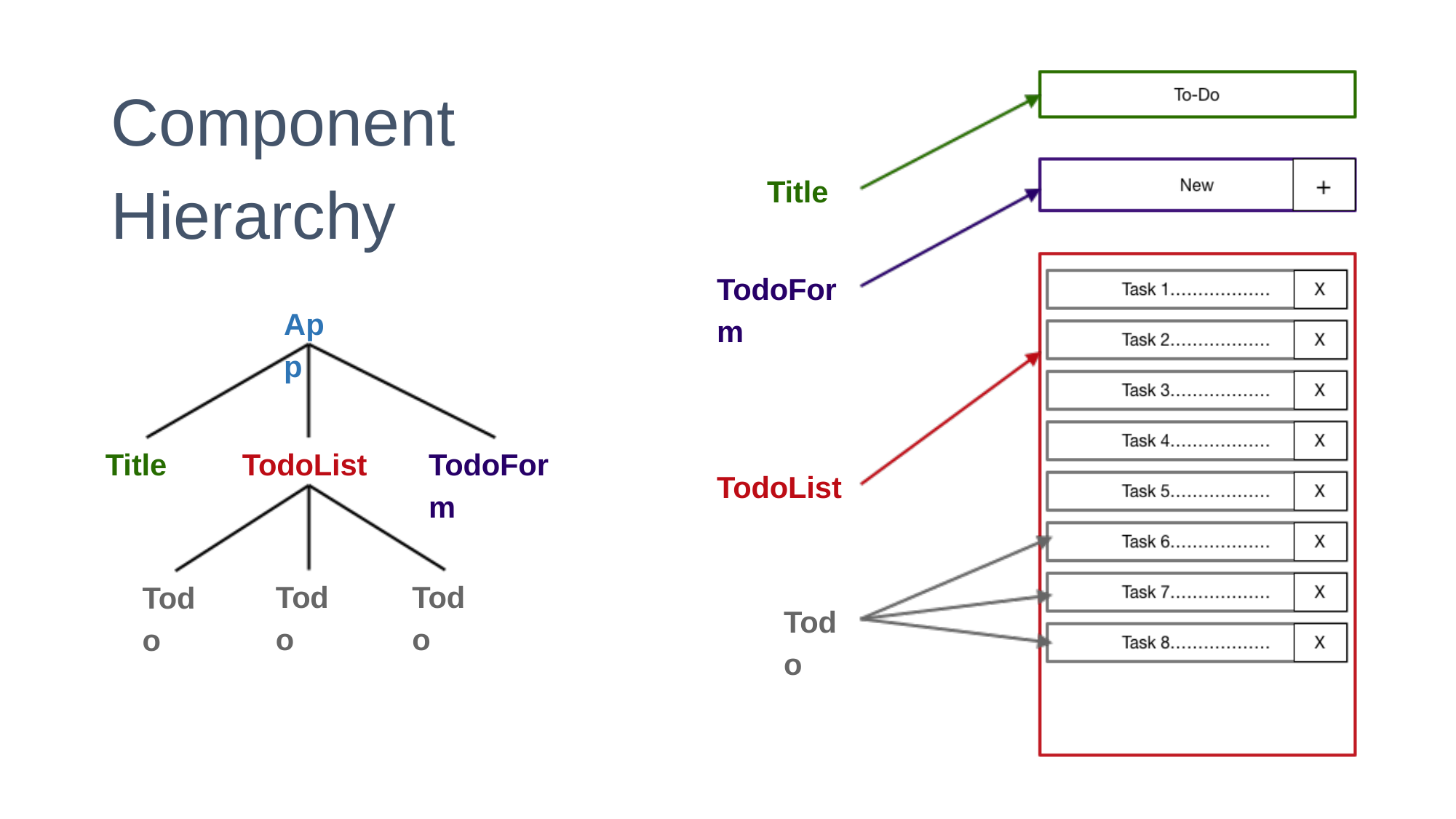

Component Hierarchy

Title
TodoForm
App

Title
TodoList
TodoForm
TodoList

Todo
Todo
Todo
Todo